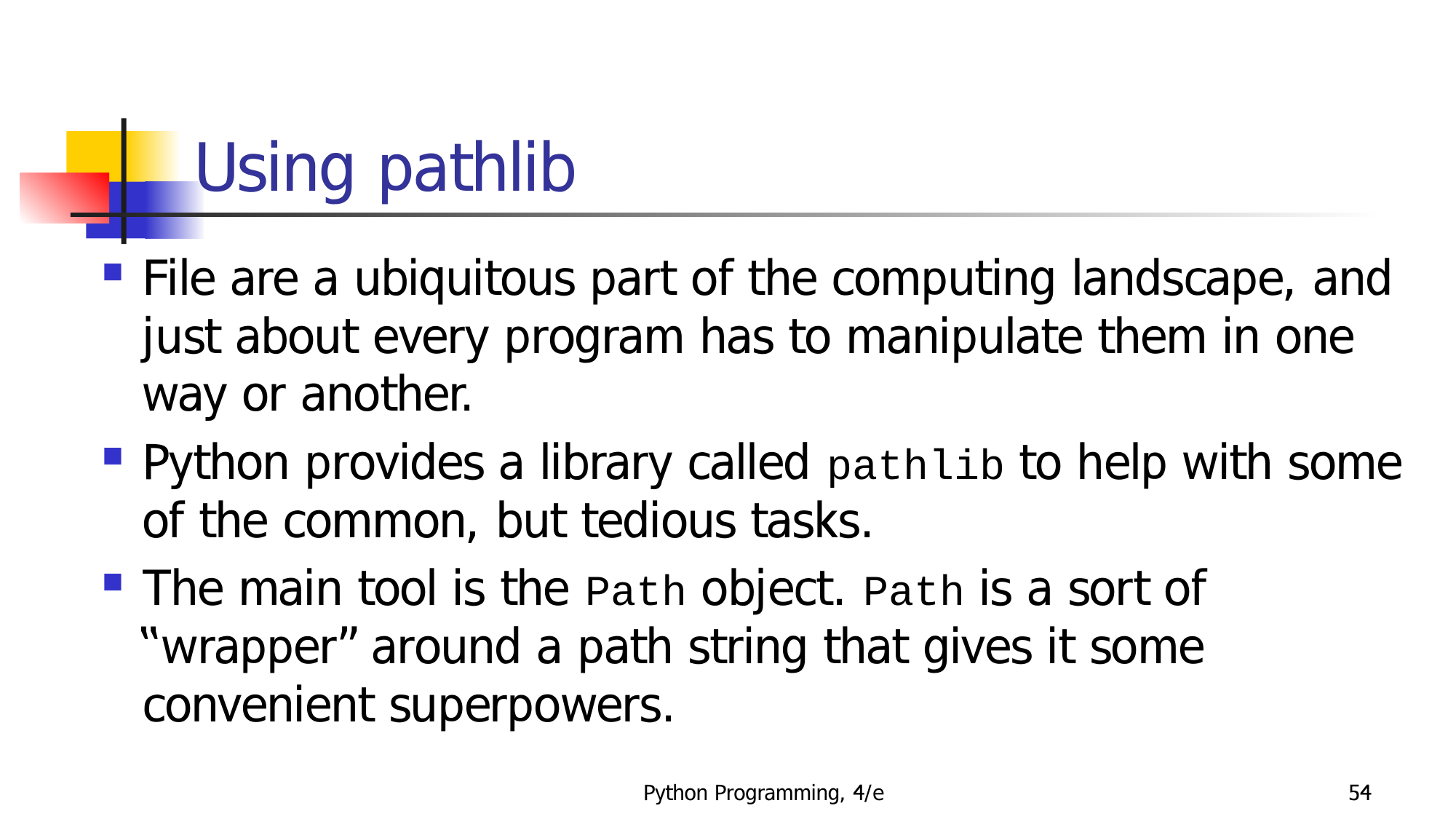

# Using pathlib
File are a ubiquitous part of the computing landscape, and just about every program has to manipulate them in one way or another.
Python provides a library called pathlib to help with some of the common, but tedious tasks.
The main tool is the Path object. Path is a sort of “wrapper” around a path string that gives it some convenient superpowers.
Python Programming, 4/e
54